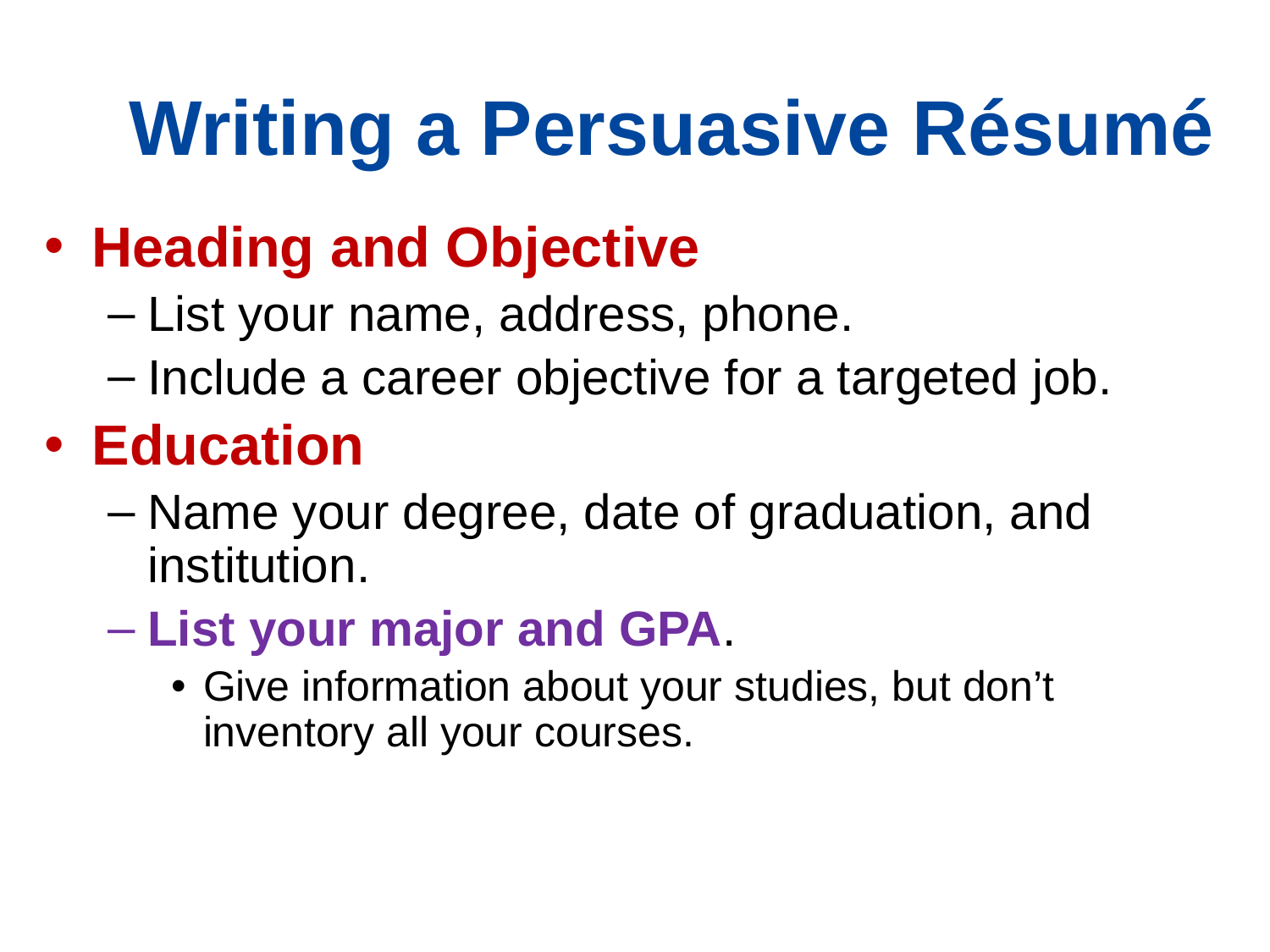

# Writing a Persuasive Résumé
Heading and Objective
List your name, address, phone.
Include a career objective for a targeted job.
Education
Name your degree, date of graduation, and institution.
List your major and GPA.
Give information about your studies, but don’t inventory all your courses.